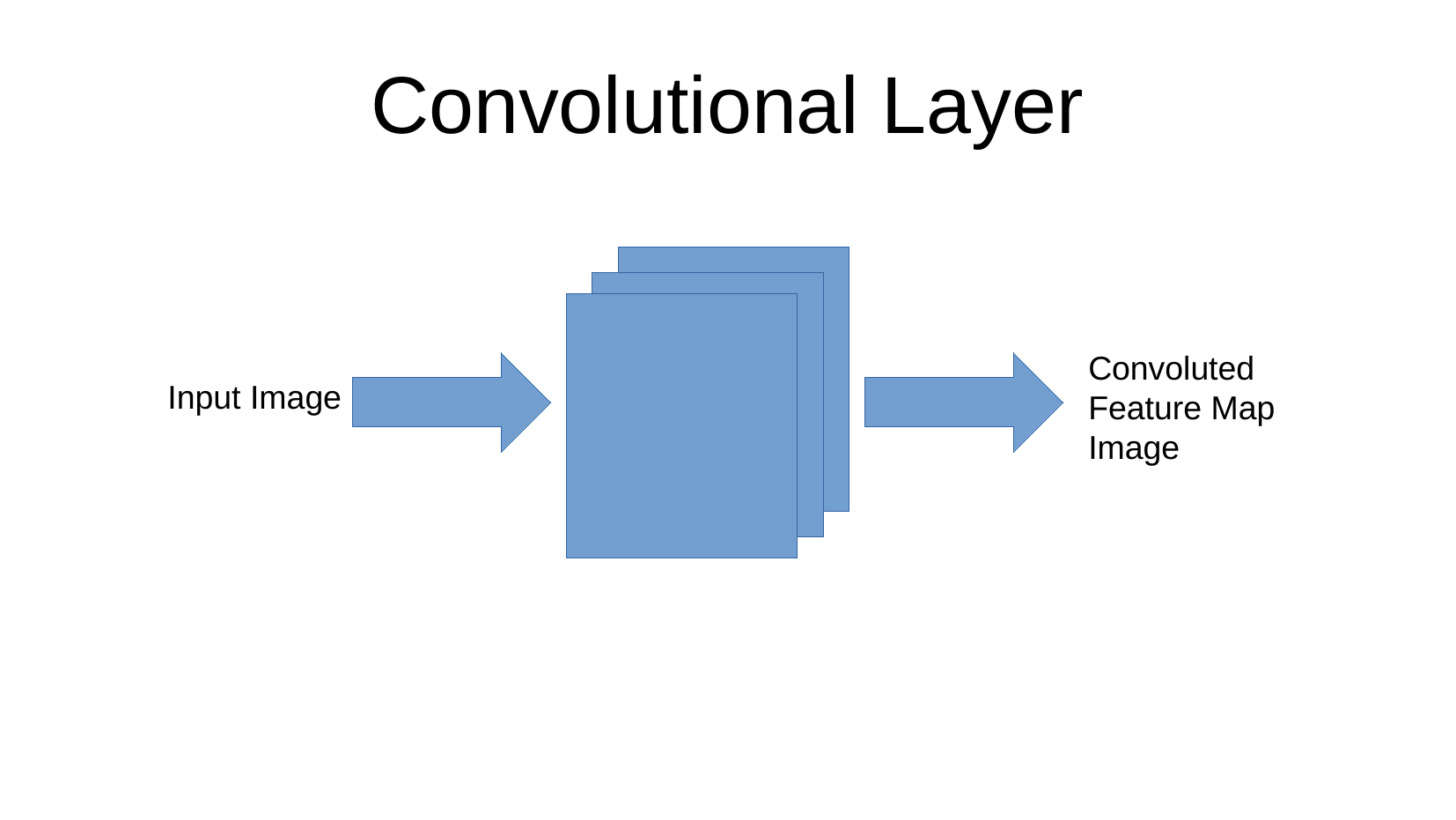

# Convolutional Layer

Convoluted Feature Map Image

Input Image